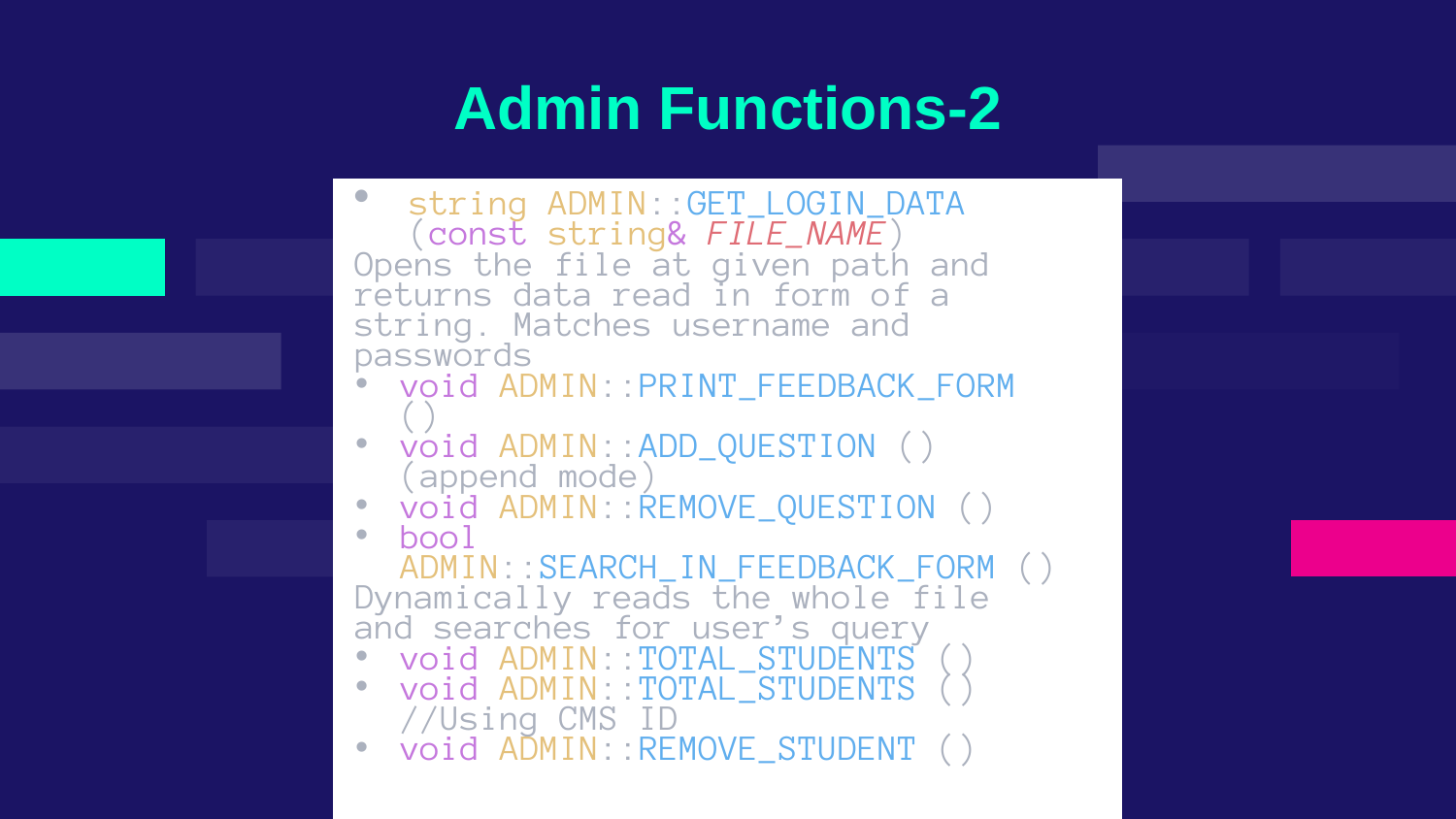

# Admin Functions-2
string ADMIN::GET_LOGIN_DATA (const string& FILE_NAME)
Opens the file at given path and returns data read in form of a string. Matches username and passwords
void ADMIN::PRINT_FEEDBACK_FORM ()
void ADMIN::ADD_QUESTION () (append mode)
void ADMIN::REMOVE_QUESTION ()
bool ADMIN::SEARCH_IN_FEEDBACK_FORM ()
Dynamically reads the whole file and searches for user’s query
void ADMIN::TOTAL_STUDENTS ()
void ADMIN::TOTAL_STUDENTS () //Using CMS ID
void ADMIN::REMOVE_STUDENT ()